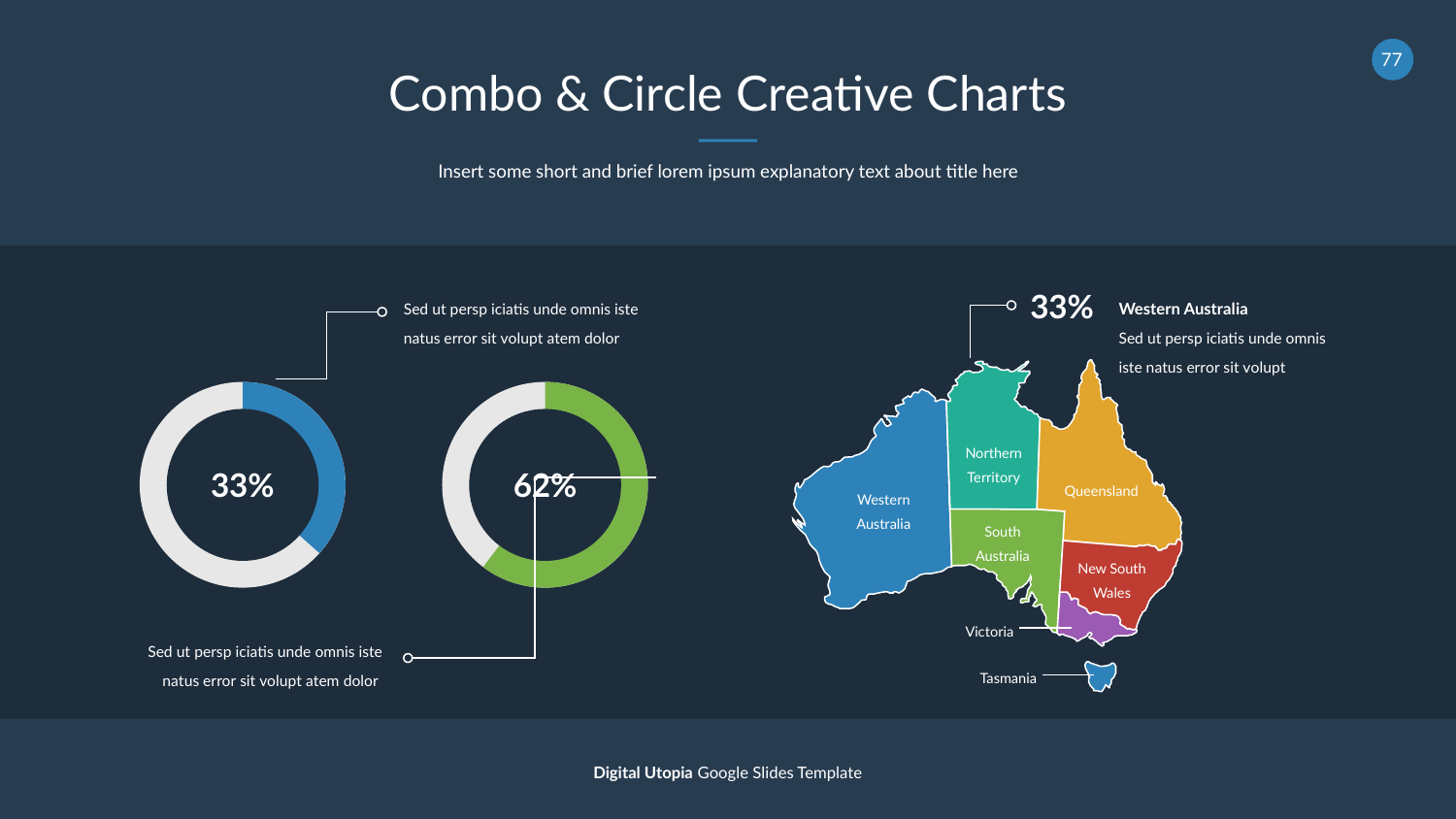

Combo & Circle Creative Charts
Insert some short and brief lorem ipsum explanatory text about title here

33%
Sed ut persp iciatis unde omnis iste natus error sit volupt atem dolor
Western Australia
Sed ut persp iciatis unde omnis iste natus error sit volupt

Northern
Territory
33%
62%
Queensland

Western Australia
South
Australia
New South
Wales
Victoria
Sed ut persp iciatis unde omnis iste natus error sit volupt atem dolor
Tasmania